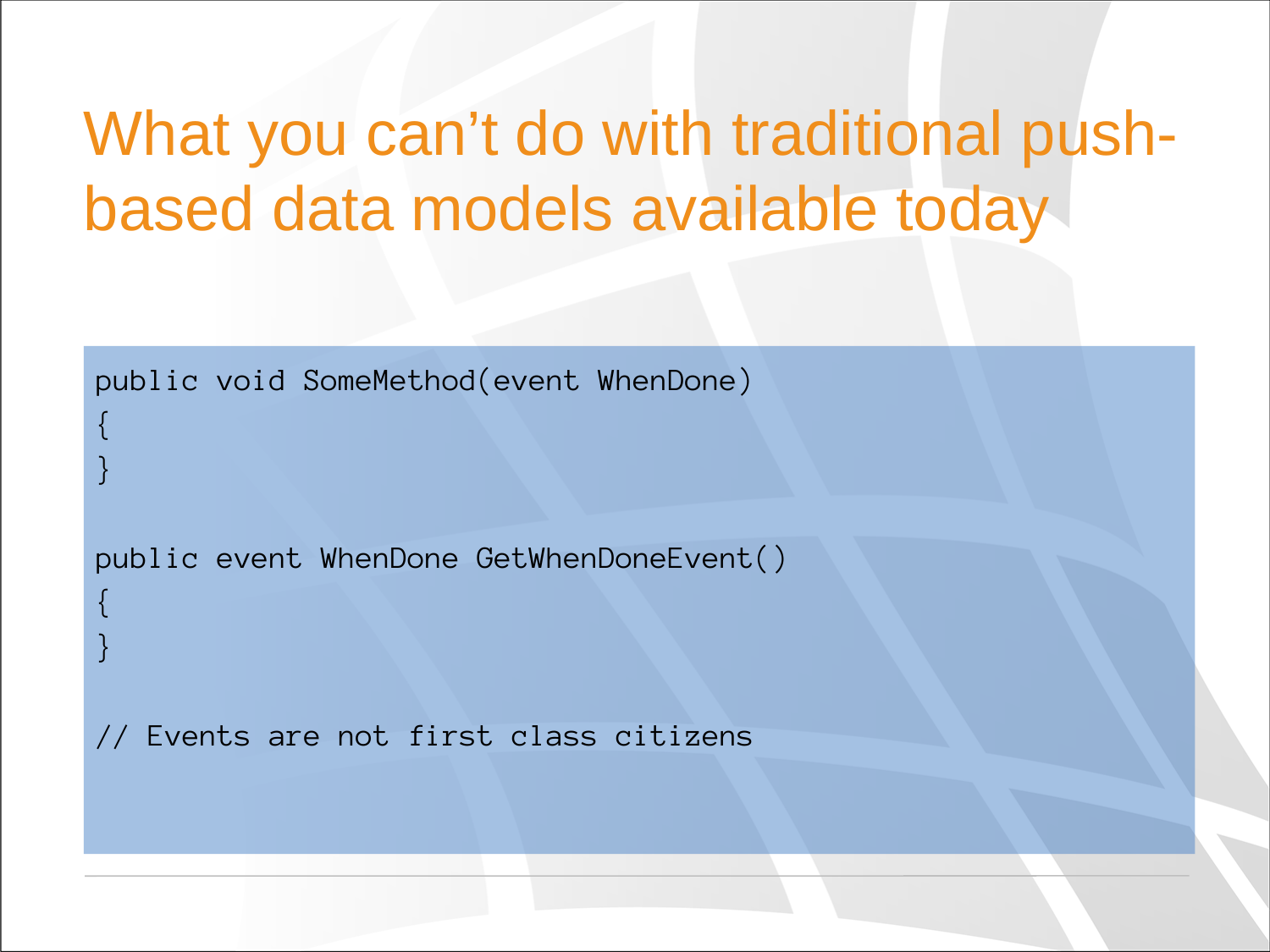

# What you can’t do with traditional push-based data models available today
public void SomeMethod(event WhenDone)
{
}

public event WhenDone GetWhenDoneEvent()
{
}

// Events are not first class citizens